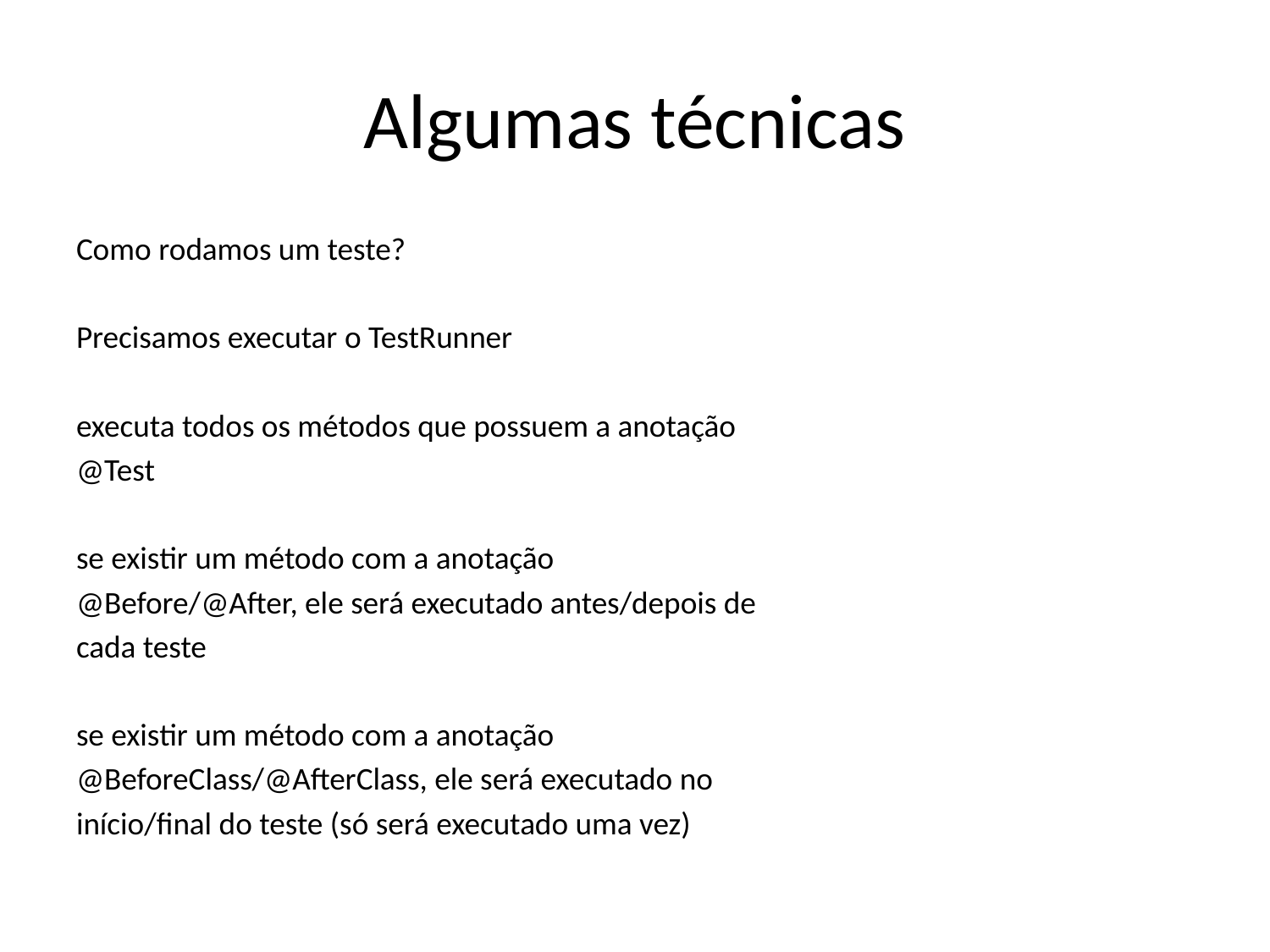

# Algumas técnicas
Como rodamos um teste?

Precisamos executar o TestRunner

executa todos os métodos que possuem a anotação
@Test

se existir um método com a anotação
@Before/@After, ele será executado antes/depois de
cada teste

se existir um método com a anotação
@BeforeClass/@AfterClass, ele será executado no
início/final do teste (só será executado uma vez)